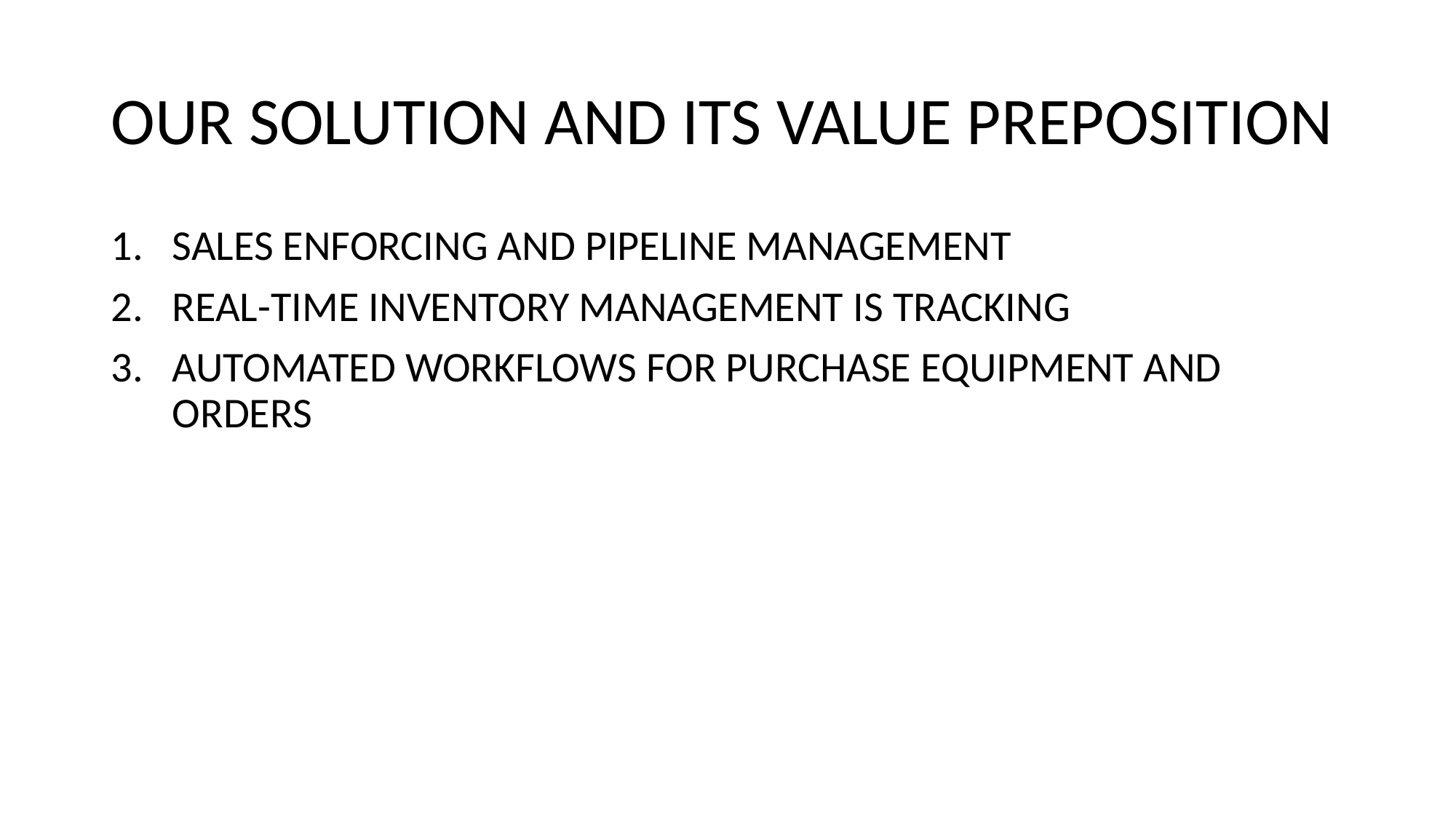

# OUR SOLUTION AND ITS VALUE PREPOSITION
SALES ENFORCING AND PIPELINE MANAGEMENT
REAL-TIME INVENTORY MANAGEMENT IS TRACKING
AUTOMATED WORKFLOWS FOR PURCHASE EQUIPMENT AND ORDERS